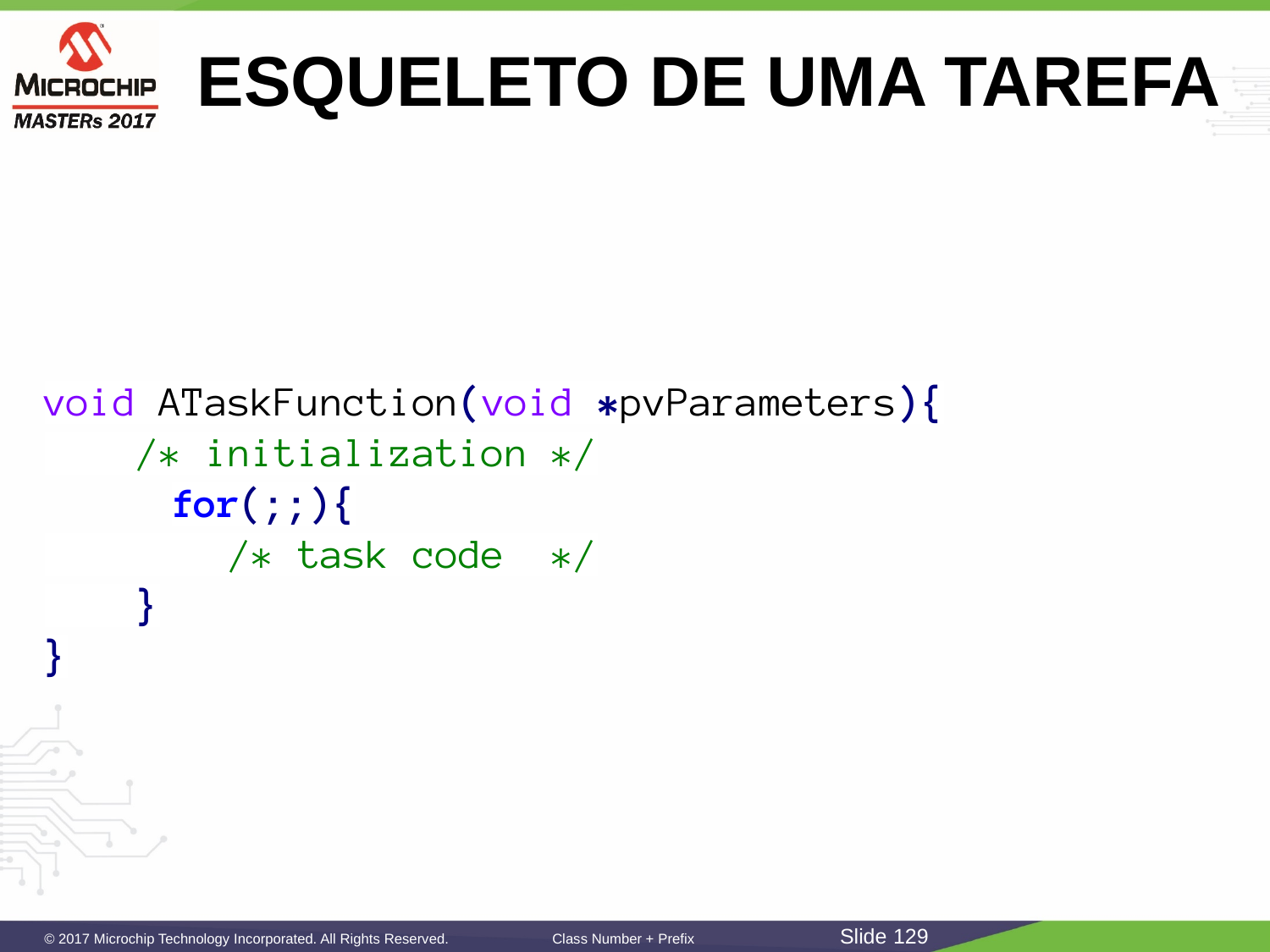

# ESQUELETO DE UMA TAREFA
void ATaskFunction(void *pvParameters){
    /* initialization */
	for(;;){
        /* task code  */
    }
}